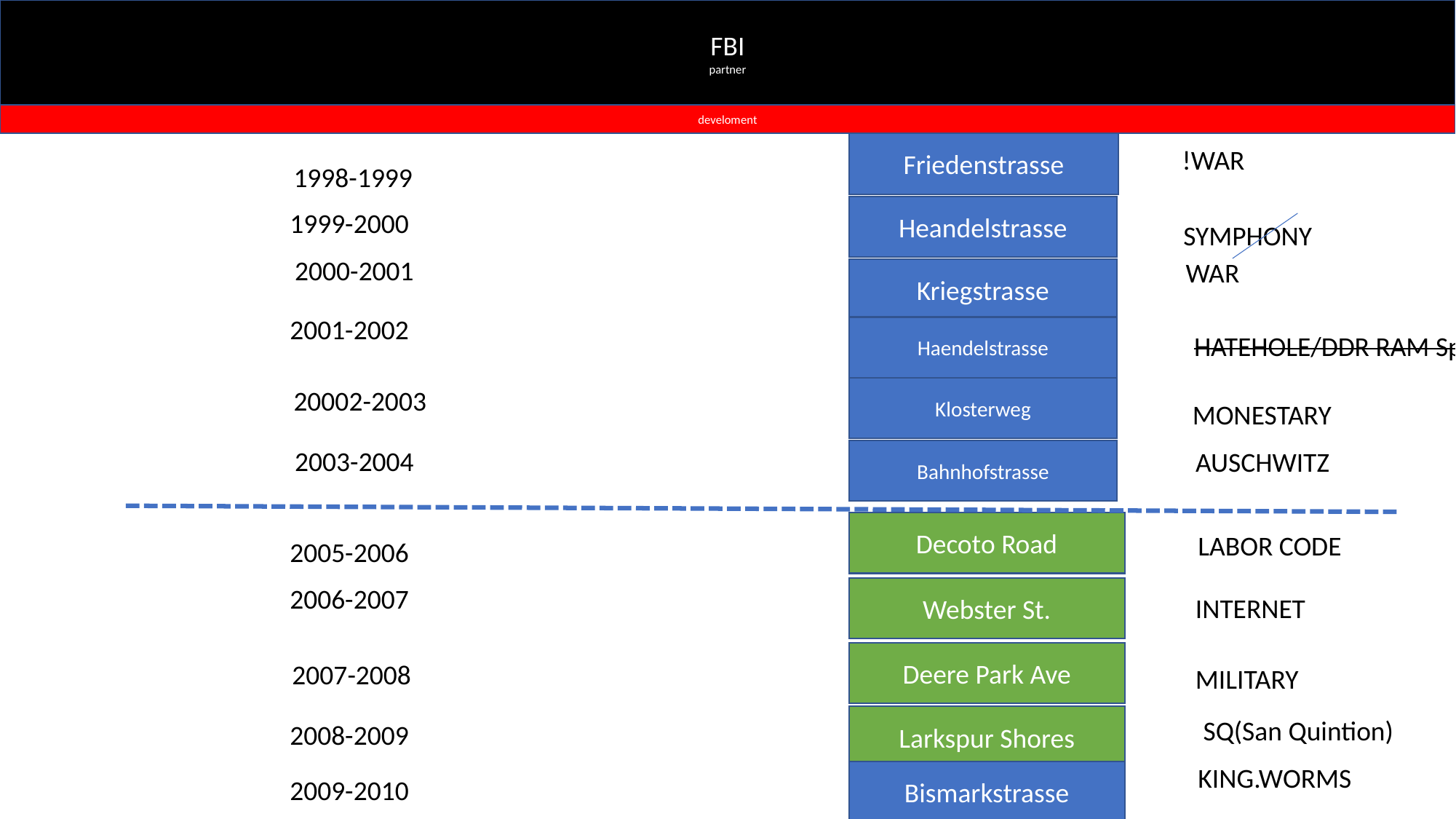

FBI
partner
develoment
Friedenstrasse
!WAR
1998-1999
Heandelstrasse
1999-2000
SYMPHONY
2000-2001
WAR
Kriegstrasse
2001-2002
Haendelstrasse
HATEHOLE/DDR RAM Spy
20002-2003
Klosterweg
MONESTARY
2003-2004
AUSCHWITZ
Bahnhofstrasse
Decoto Road
LABOR CODE
2005-2006
2006-2007
Webster St.
INTERNET
Deere Park Ave
2007-2008
MILITARY
Larkspur Shores
SQ(San Quintion)
2008-2009
KING.WORMS
Bismarkstrasse
2009-2010